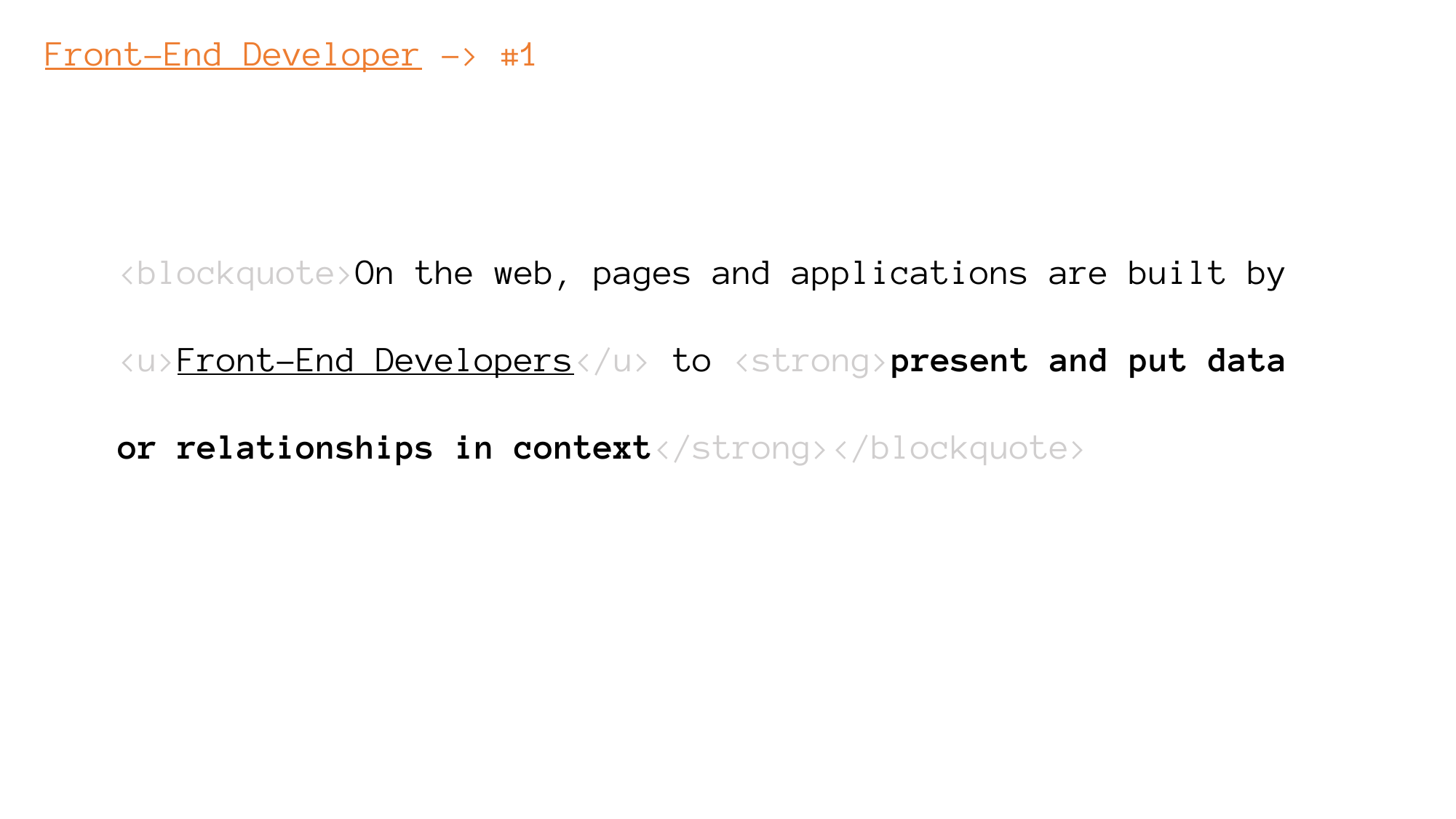

Front-End Developer -> #1
<blockquote>On the web, pages and applications are built by <u>Front-End Developers</u> to <strong>present and put data or relationships in context</strong></blockquote>